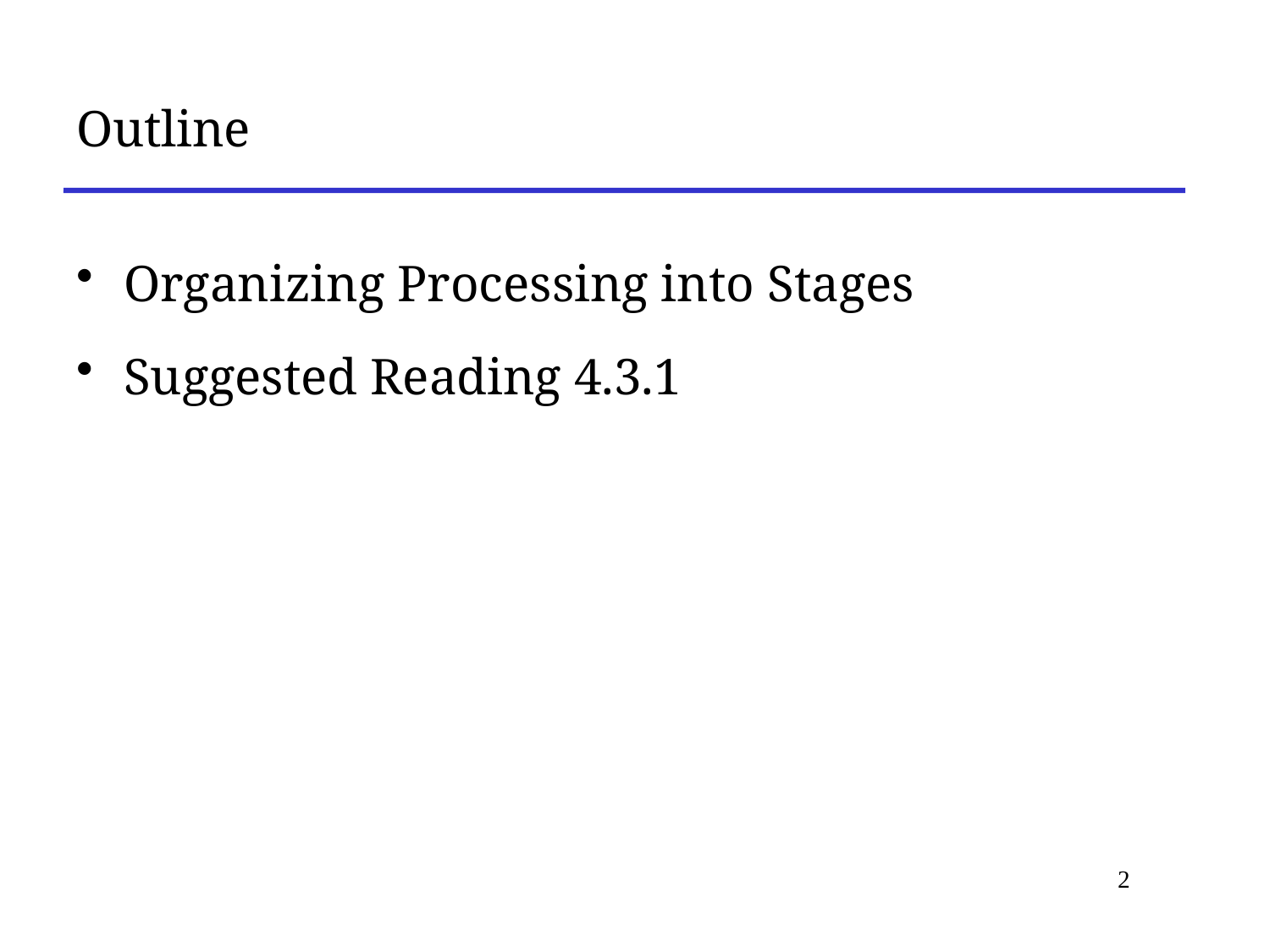

# Outline
Organizing Processing into Stages
Suggested Reading 4.3.1
2